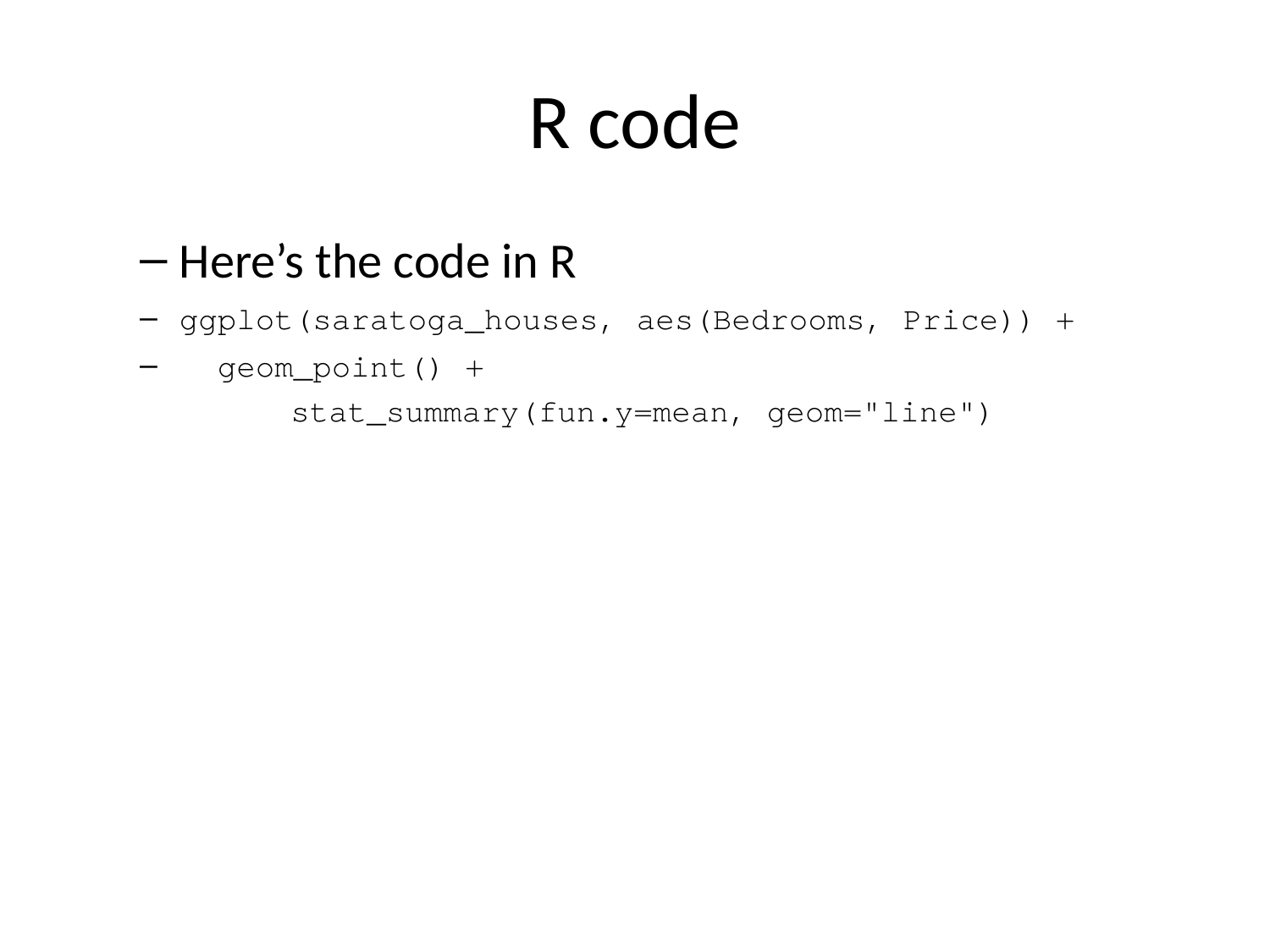

# R code
Here’s the code in R
ggplot(saratoga_houses, aes(Bedrooms, Price)) +
  geom_point() +
  stat_summary(fun.y=mean, geom="line")